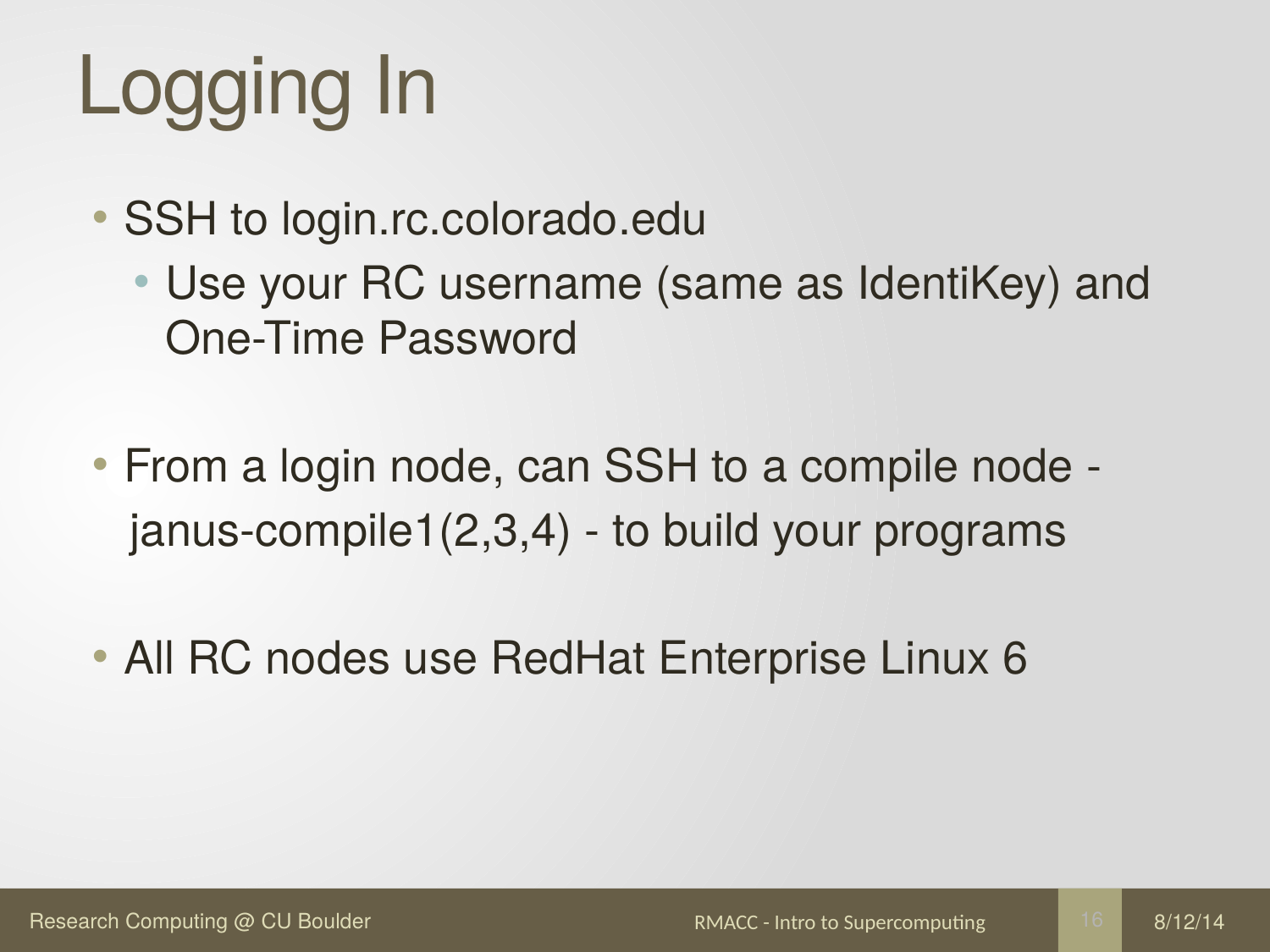

# Logging In
SSH to login.rc.colorado.edu
Use your RC username (same as IdentiKey) and One-Time Password

From a login node, can SSH to a compile node -
   janus-compile1(2,3,4) - to build your programs

All RC nodes use RedHat Enterprise Linux 6

RMACC - Intro to Supercomputing
8/12/14
16